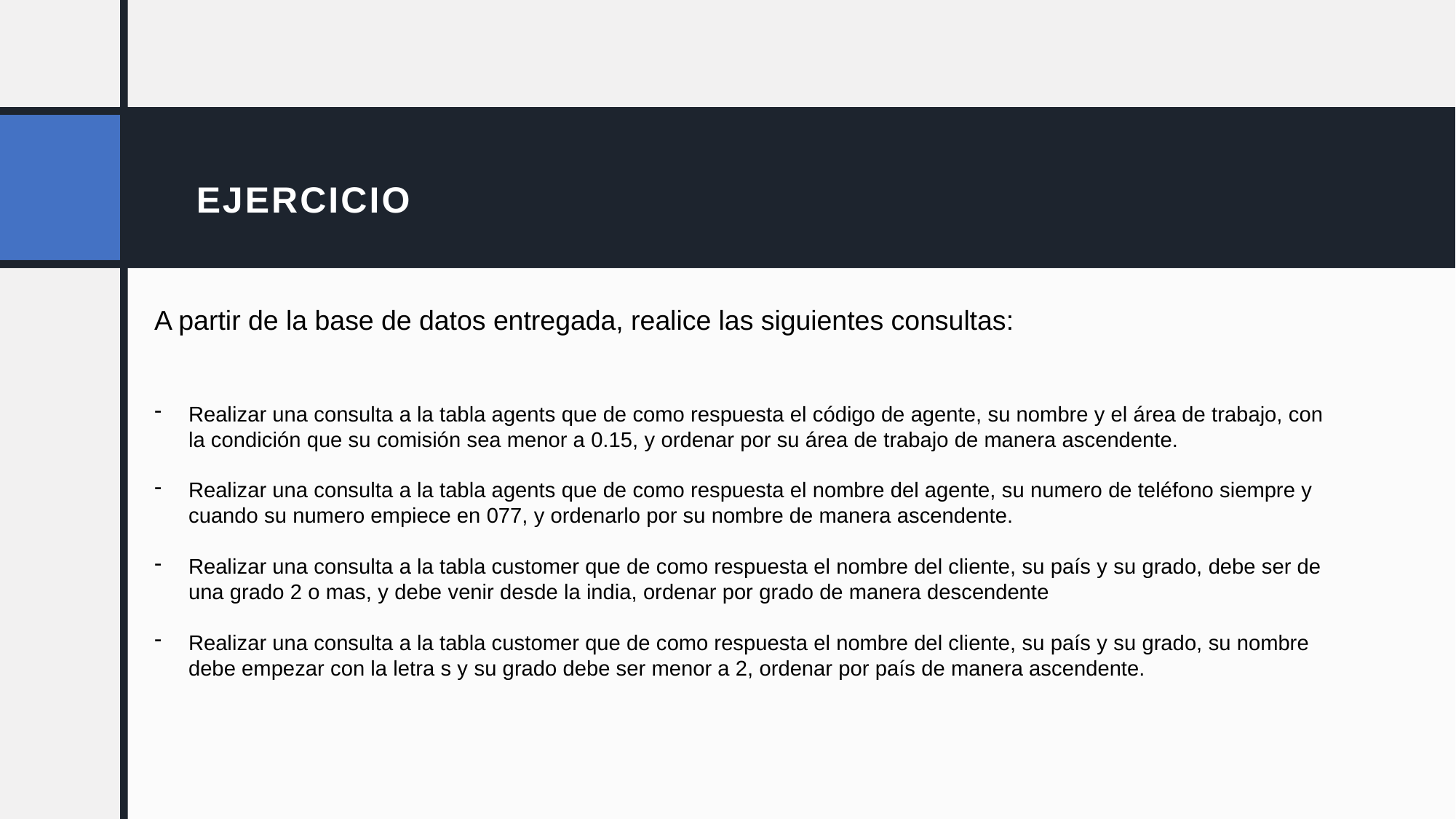

# EJERCICIO

A partir de la base de datos entregada, realice las siguientes consultas:
Realizar una consulta a la tabla agents que de como respuesta el código de agente, su nombre y el área de trabajo, con la condición que su comisión sea menor a 0.15, y ordenar por su área de trabajo de manera ascendente.

Realizar una consulta a la tabla agents que de como respuesta el nombre del agente, su numero de teléfono siempre y cuando su numero empiece en 077, y ordenarlo por su nombre de manera ascendente.

Realizar una consulta a la tabla customer que de como respuesta el nombre del cliente, su país y su grado, debe ser de una grado 2 o mas, y debe venir desde la india, ordenar por grado de manera descendente

Realizar una consulta a la tabla customer que de como respuesta el nombre del cliente, su país y su grado, su nombre debe empezar con la letra s y su grado debe ser menor a 2, ordenar por país de manera ascendente.